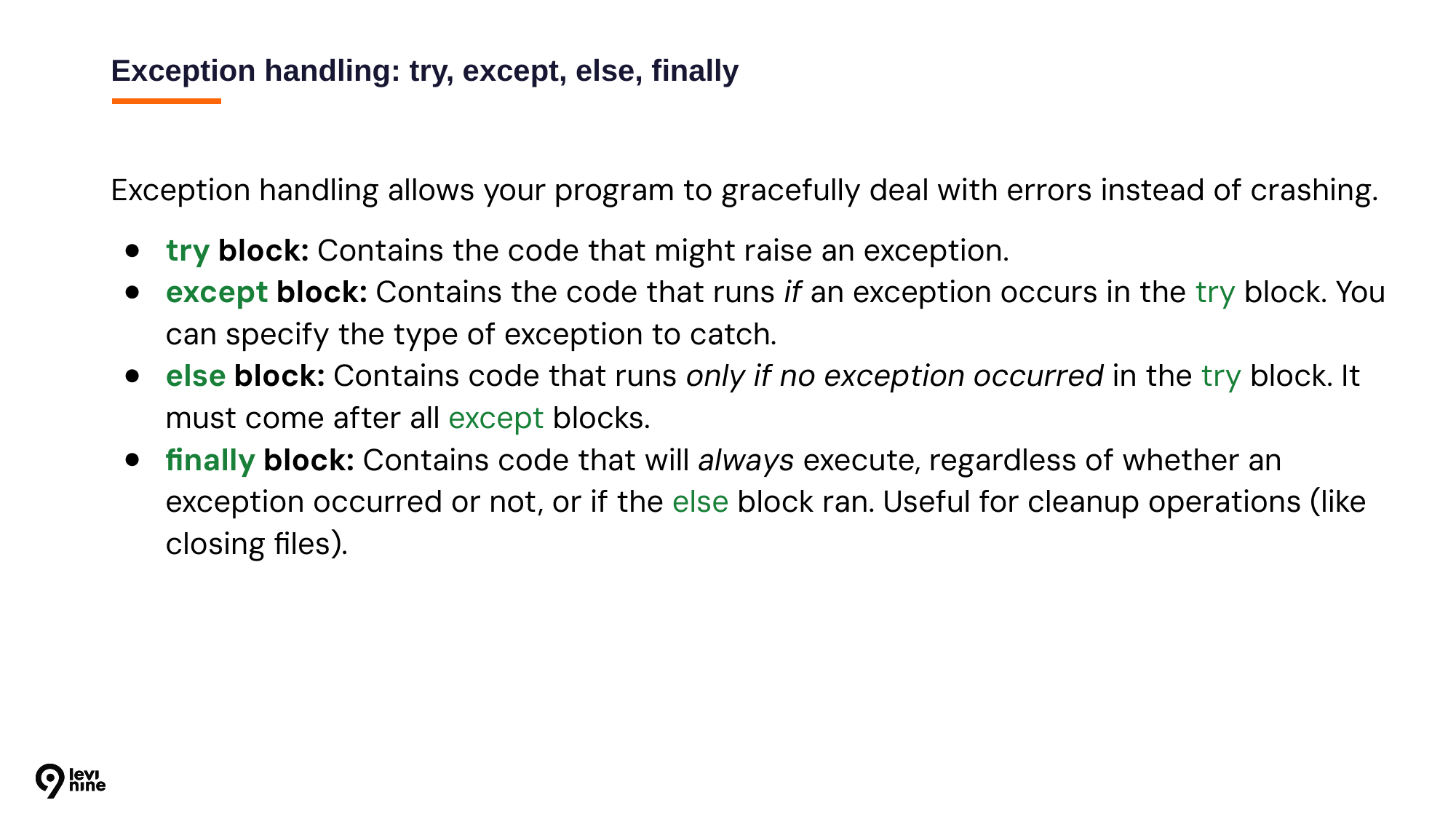

# Exception handling: try, except, else, finally
Exception handling allows your program to gracefully deal with errors instead of crashing.
try block: Contains the code that might raise an exception.
except block: Contains the code that runs if an exception occurs in the try block. You can specify the type of exception to catch.
else block: Contains code that runs only if no exception occurred in the try block. It must come after all except blocks.
finally block: Contains code that will always execute, regardless of whether an exception occurred or not, or if the else block ran. Useful for cleanup operations (like closing files).